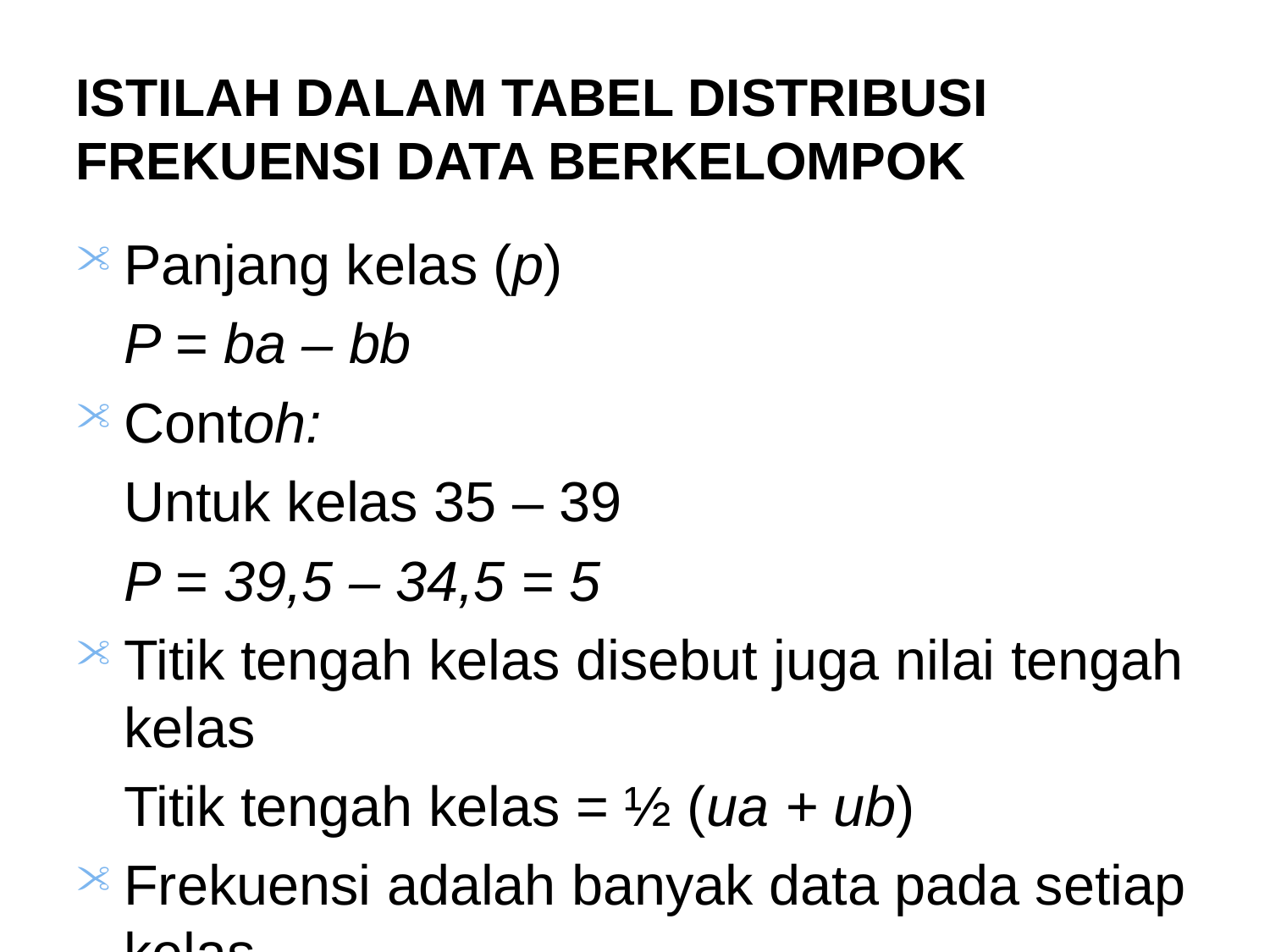

# ISTILAH DALAM TABEL DISTRIBUSI FREKUENSI DATA BERKELOMPOK
Panjang kelas (p)
	P = ba – bb
Contoh:
	Untuk kelas 35 – 39
	P = 39,5 – 34,5 = 5
Titik tengah kelas disebut juga nilai tengah kelas
	Titik tengah kelas = ½ (ua + ub)
Frekuensi adalah banyak data pada setiap kelas